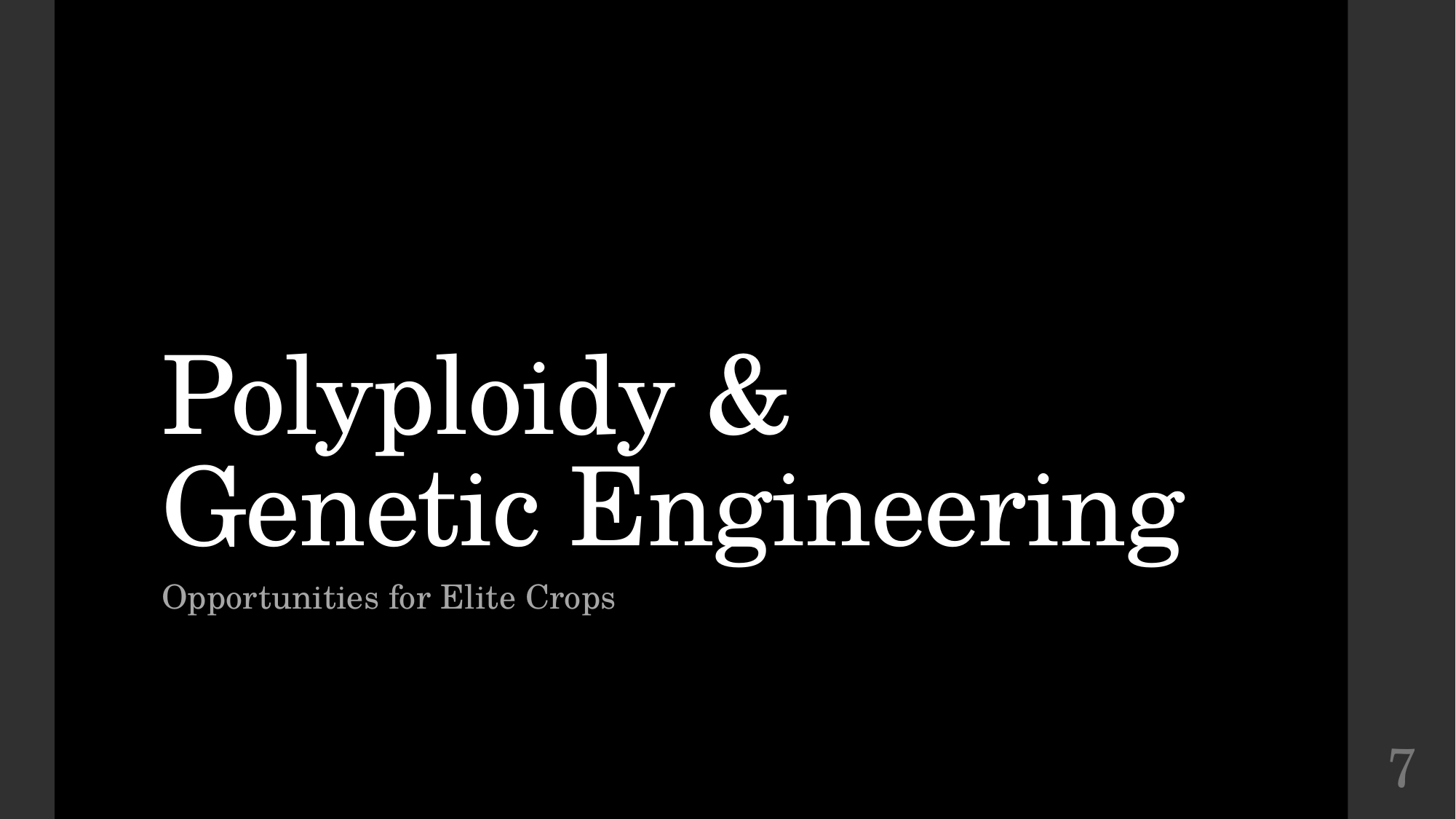

# Polyploidy & Genetic Engineering
Opportunities for Elite Crops
7